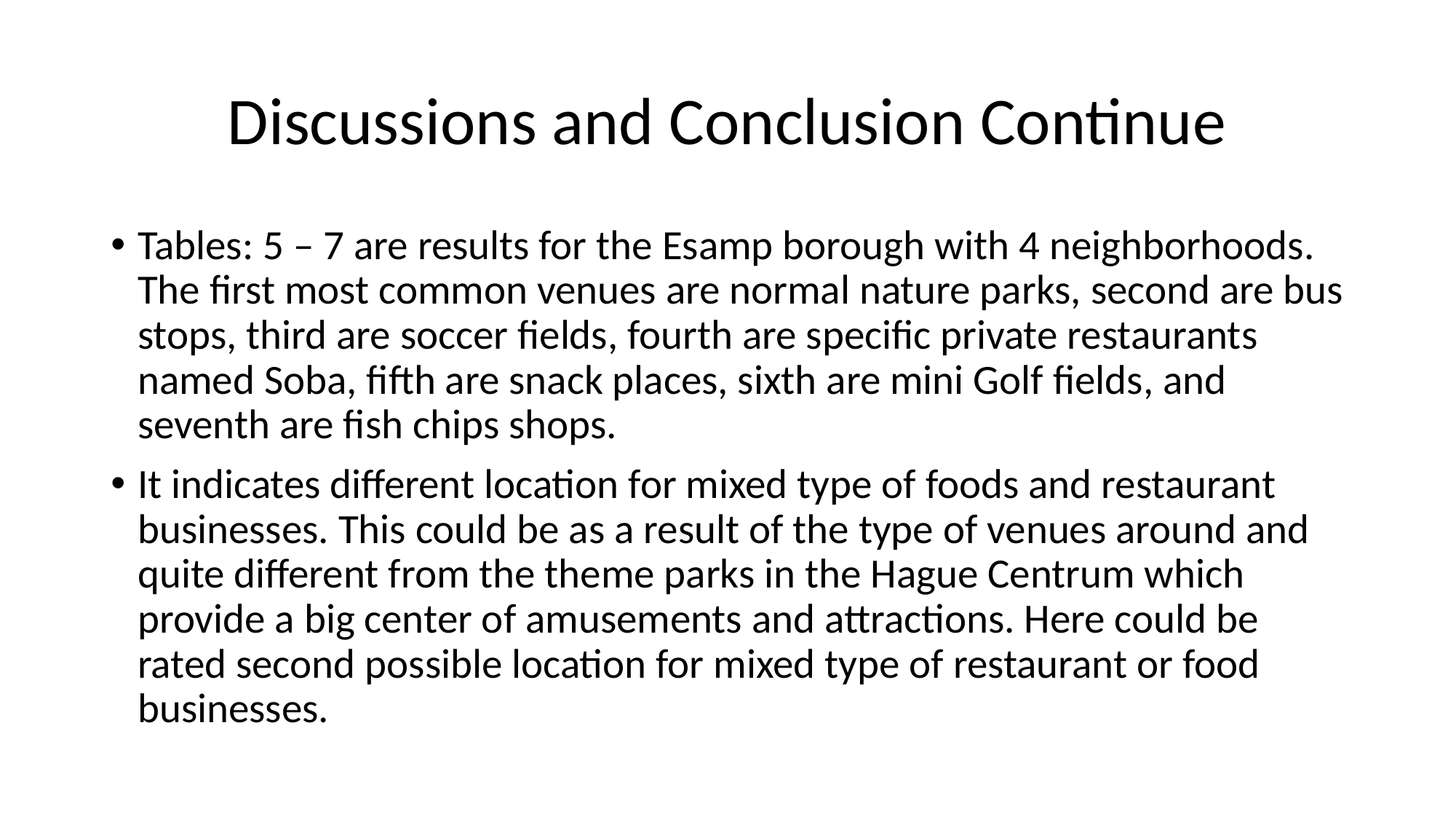

# Discussions and Conclusion Continue
Tables: 5 – 7 are results for the Esamp borough with 4 neighborhoods. The first most common venues are normal nature parks, second are bus stops, third are soccer fields, fourth are specific private restaurants named Soba, fifth are snack places, sixth are mini Golf fields, and seventh are fish chips shops.
It indicates different location for mixed type of foods and restaurant businesses. This could be as a result of the type of venues around and quite different from the theme parks in the Hague Centrum which provide a big center of amusements and attractions. Here could be rated second possible location for mixed type of restaurant or food businesses.